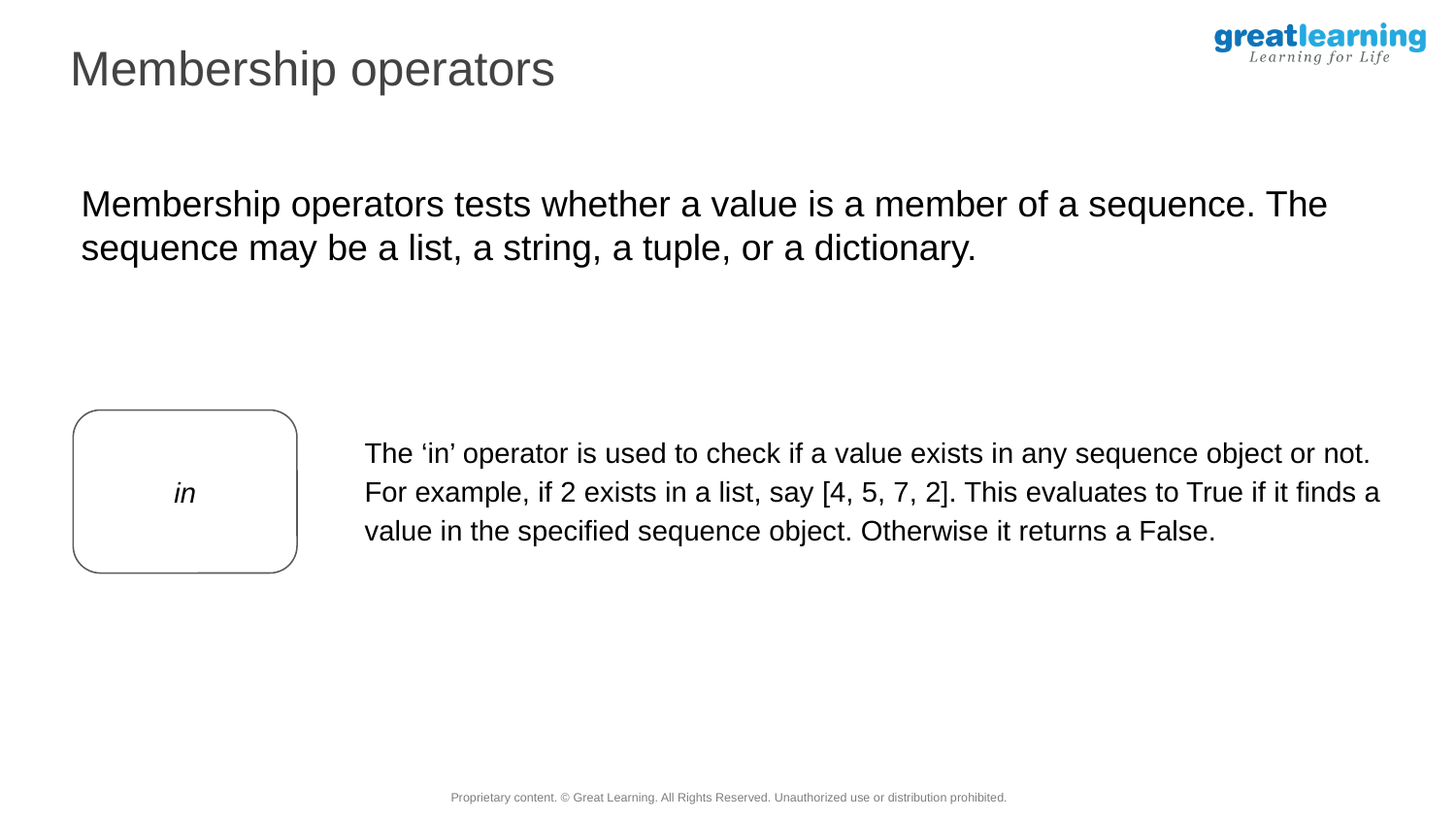

Membership operators
Membership operators tests whether a value is a member of a sequence. The sequence may be a list, a string, a tuple, or a dictionary.
in
The ‘in’ operator is used to check if a value exists in any sequence object or not. For example, if 2 exists in a list, say [4, 5, 7, 2]. This evaluates to True if it finds a value in the specified sequence object. Otherwise it returns a False.